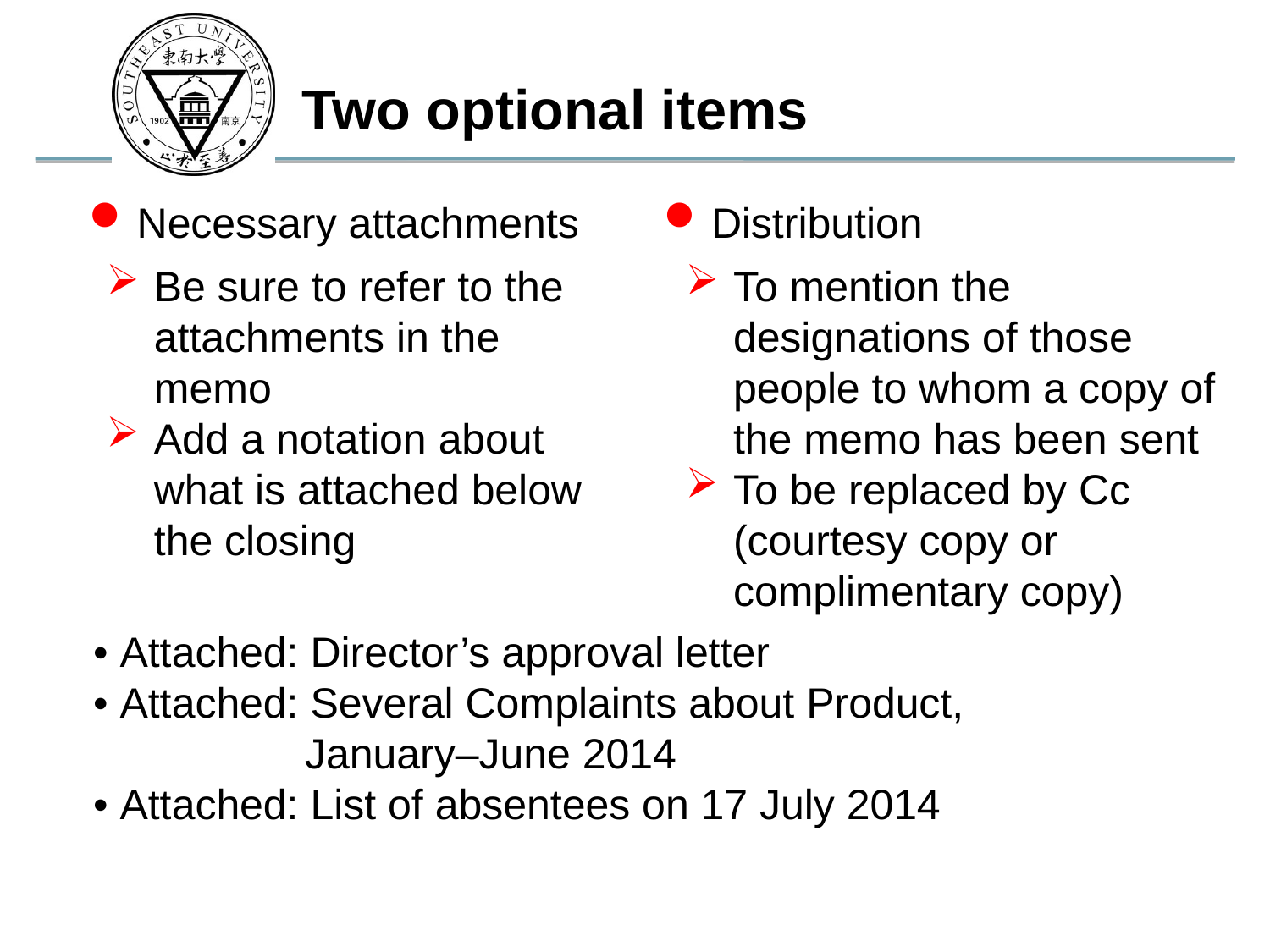

Two optional items
Distribution
Necessary attachments
Be sure to refer to the attachments in the memo
Add a notation about what is attached below the closing
To mention the designations of those people to whom a copy of the memo has been sent
To be replaced by Cc (courtesy copy or complimentary copy)
• Attached: Director’s approval letter
• Attached: Several Complaints about Product, January–June 2014
• Attached: List of absentees on 17 July 2014